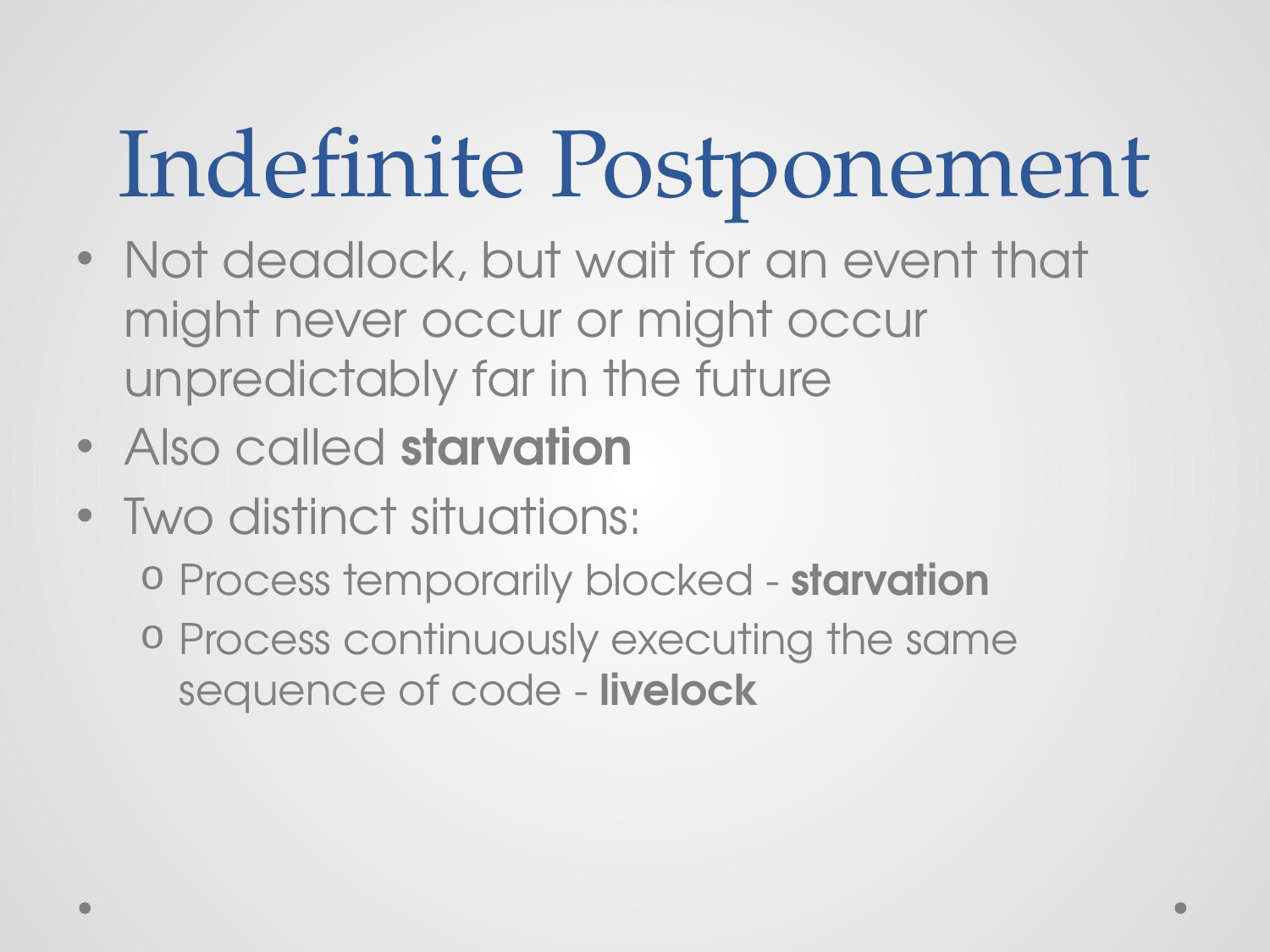

# Indefinite Postponement
Not deadlock, but wait for an event that might never occur or might occur unpredictably far in the future
Also called starvation
Two distinct situations:
Process temporarily blocked - starvation
Process continuously executing the same sequence of code - livelock